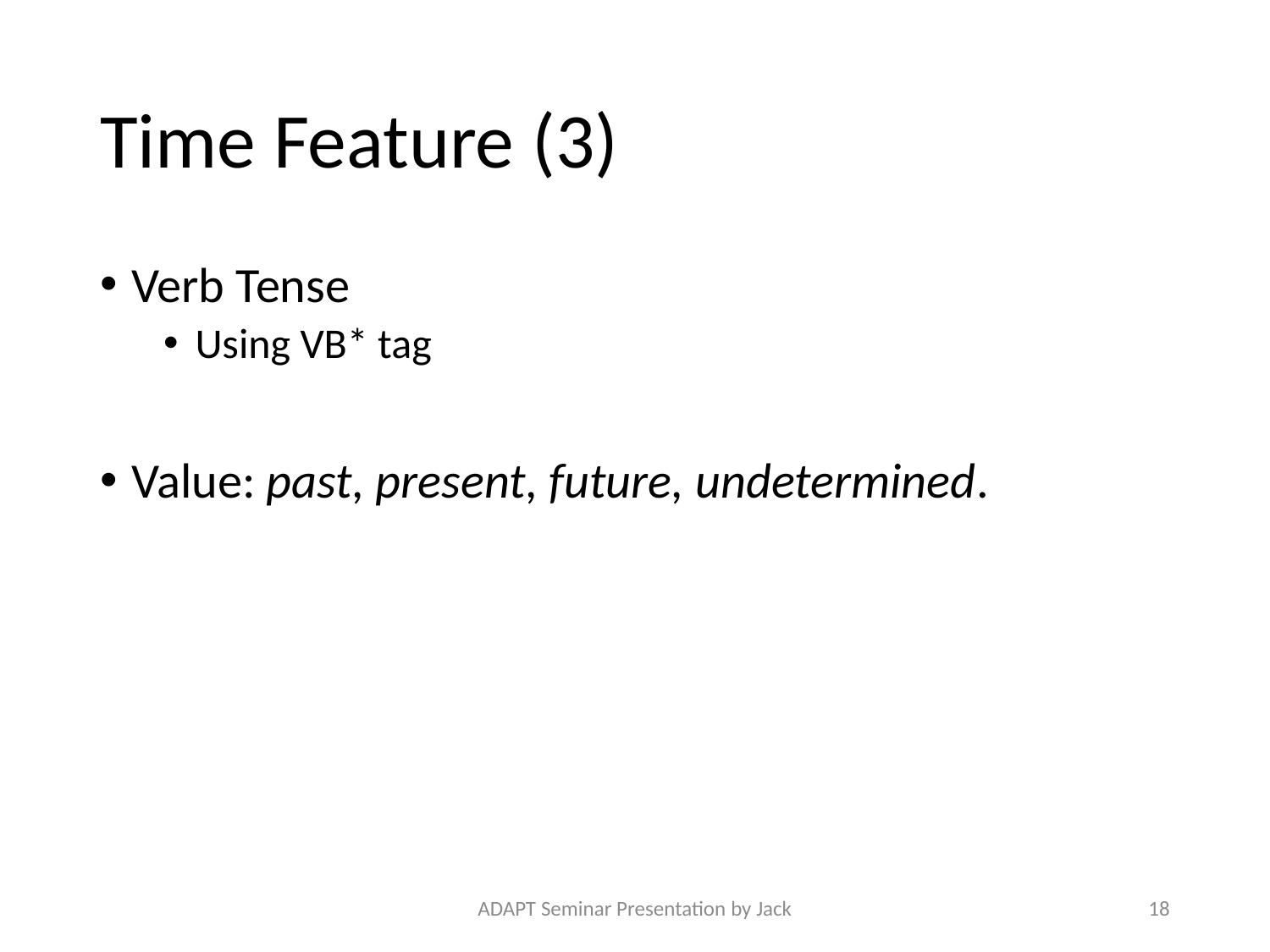

# Time Feature (3)
Verb Tense
Using VB* tag

Value: past, present, future, undetermined.
ADAPT Seminar Presentation by Jack
18